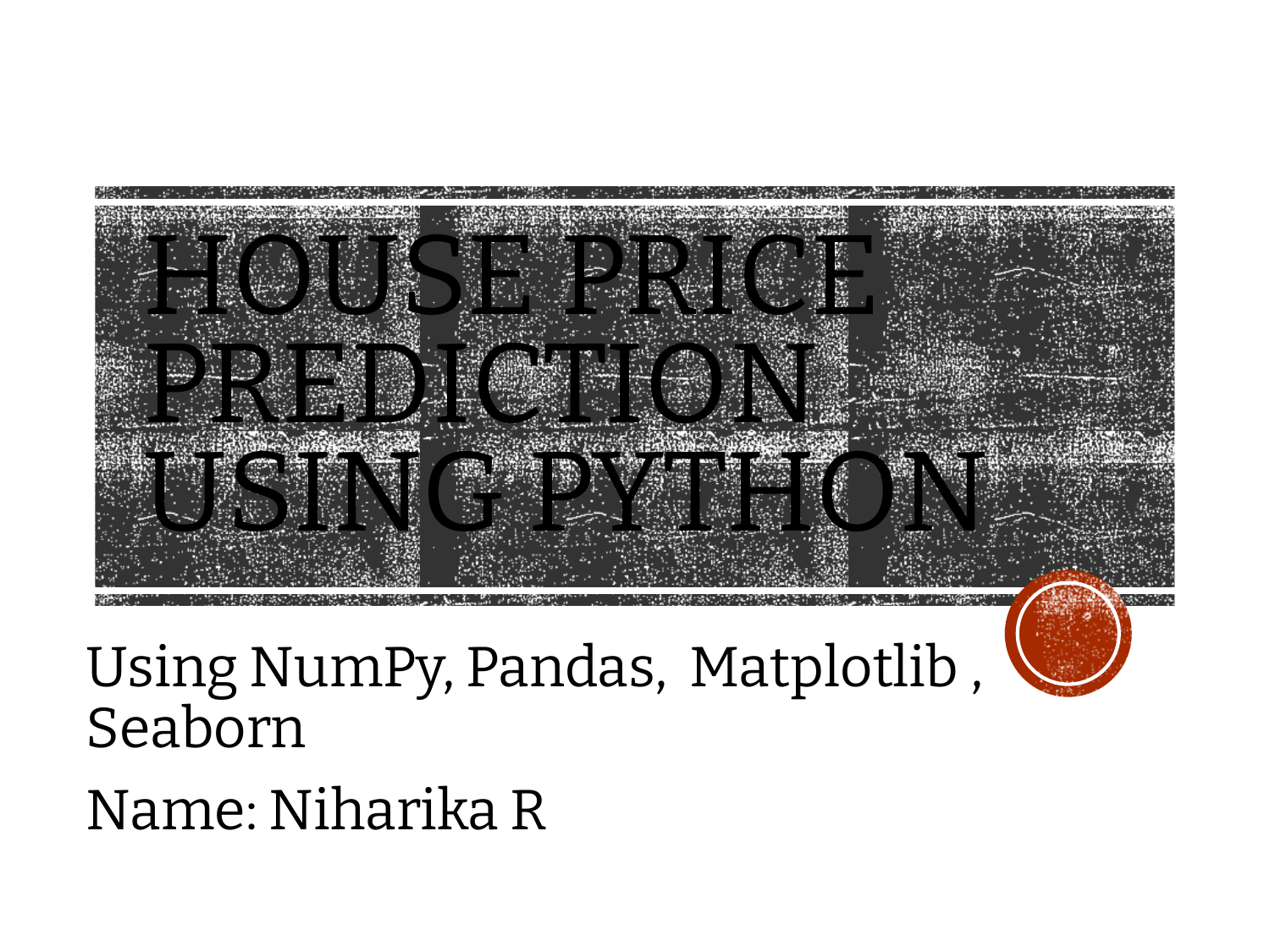

# House Price Prediction Using Python
Using NumPy, Pandas,  Matplotlib , Seaborn
Name: Niharika R